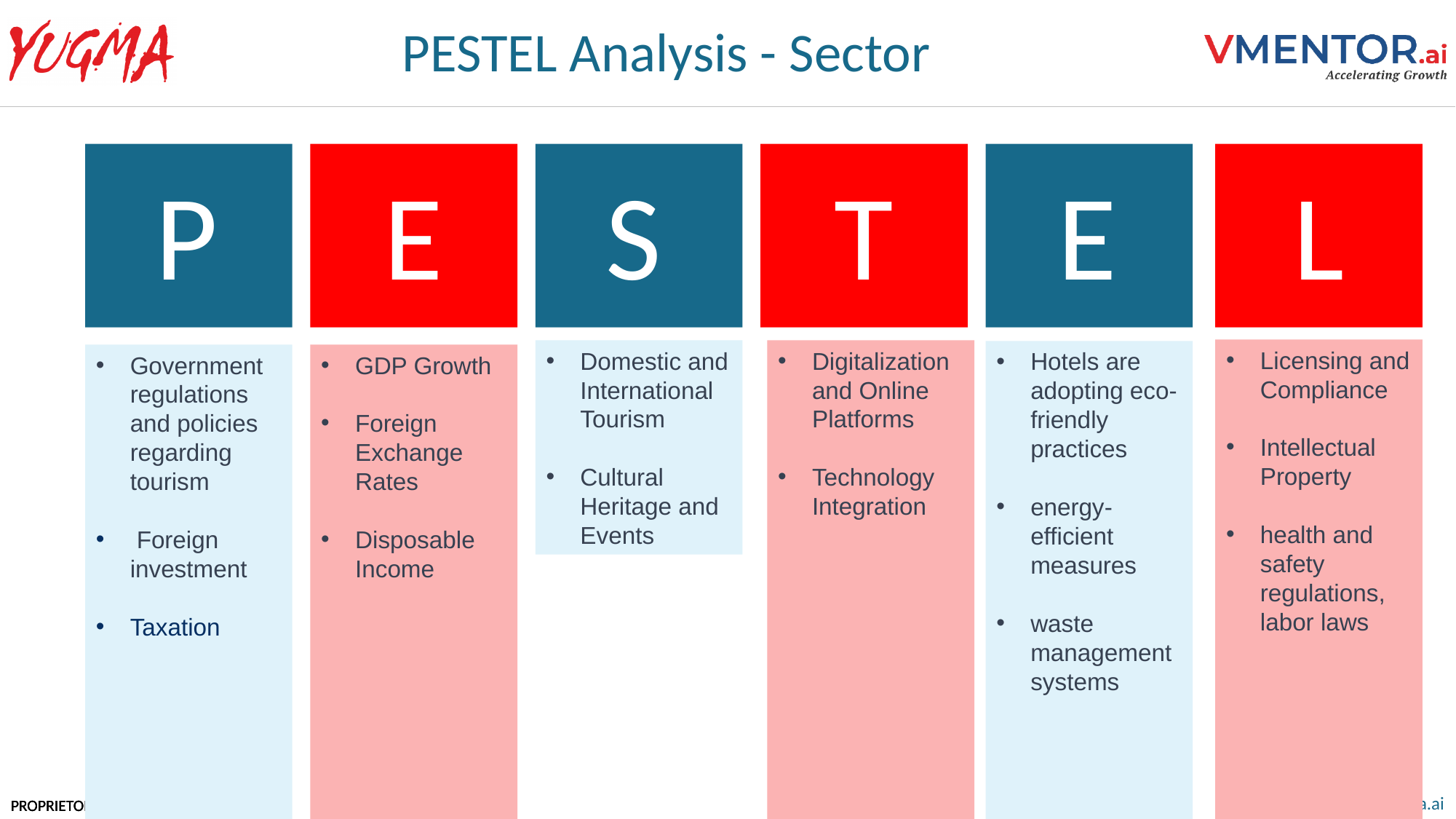

# PESTEL Analysis - Sector

E
T
L
P
S
E
Licensing and Compliance

Intellectual Property

health and safety regulations, labor laws

Domestic and International Tourism

Cultural Heritage and Events
Digitalization and Online Platforms

Technology Integration

Hotels are adopting eco-friendly practices

energy-efficient measures

waste management systems

Government regulations and policies regarding tourism

 Foreign investment

Taxation

Text

GDP Growth

Foreign Exchange Rates

Disposable Income